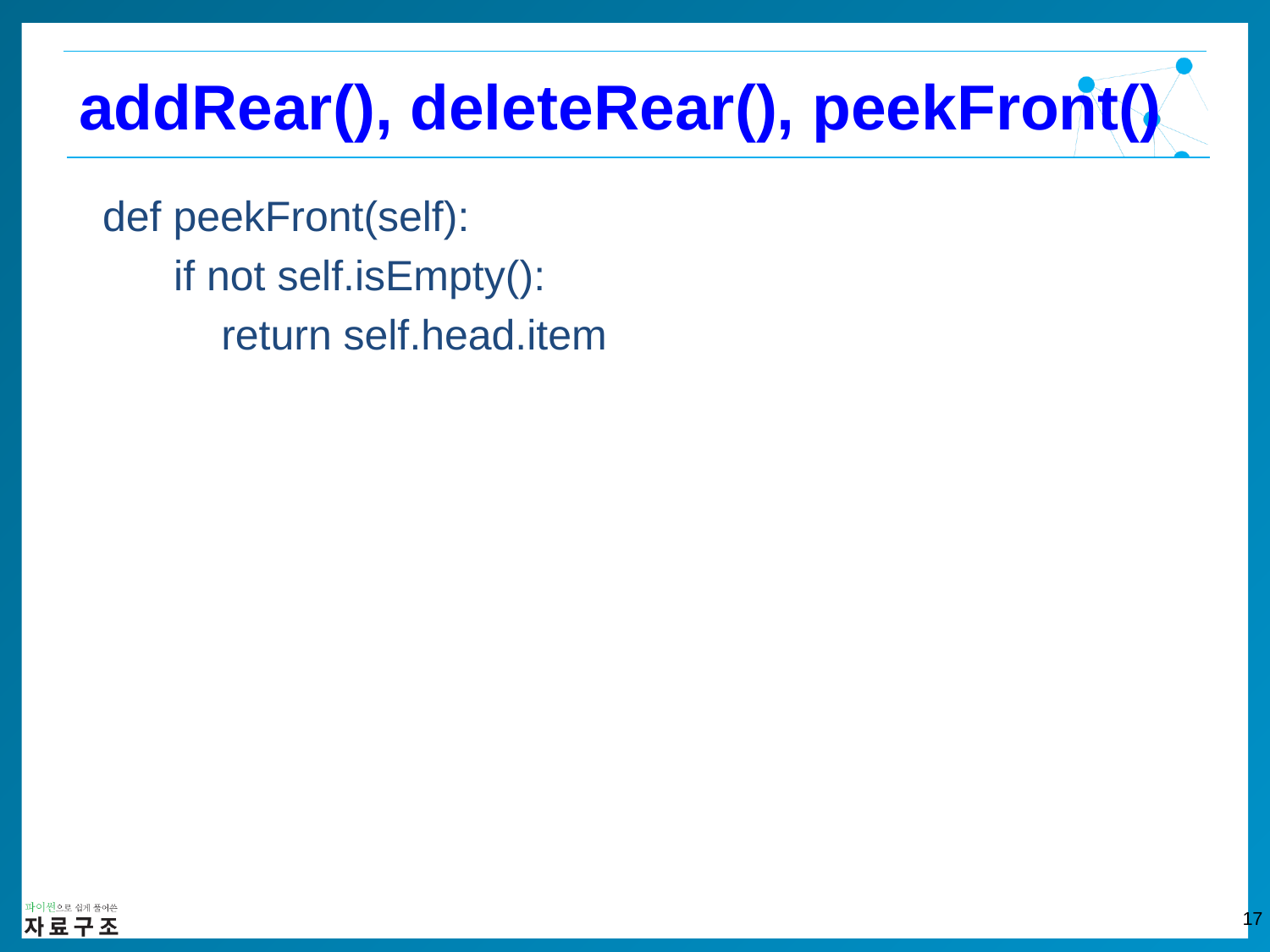

addRear(), deleteRear(), peekFront()
  def peekFront(self):
        if not self.isEmpty():
            return self.head.item